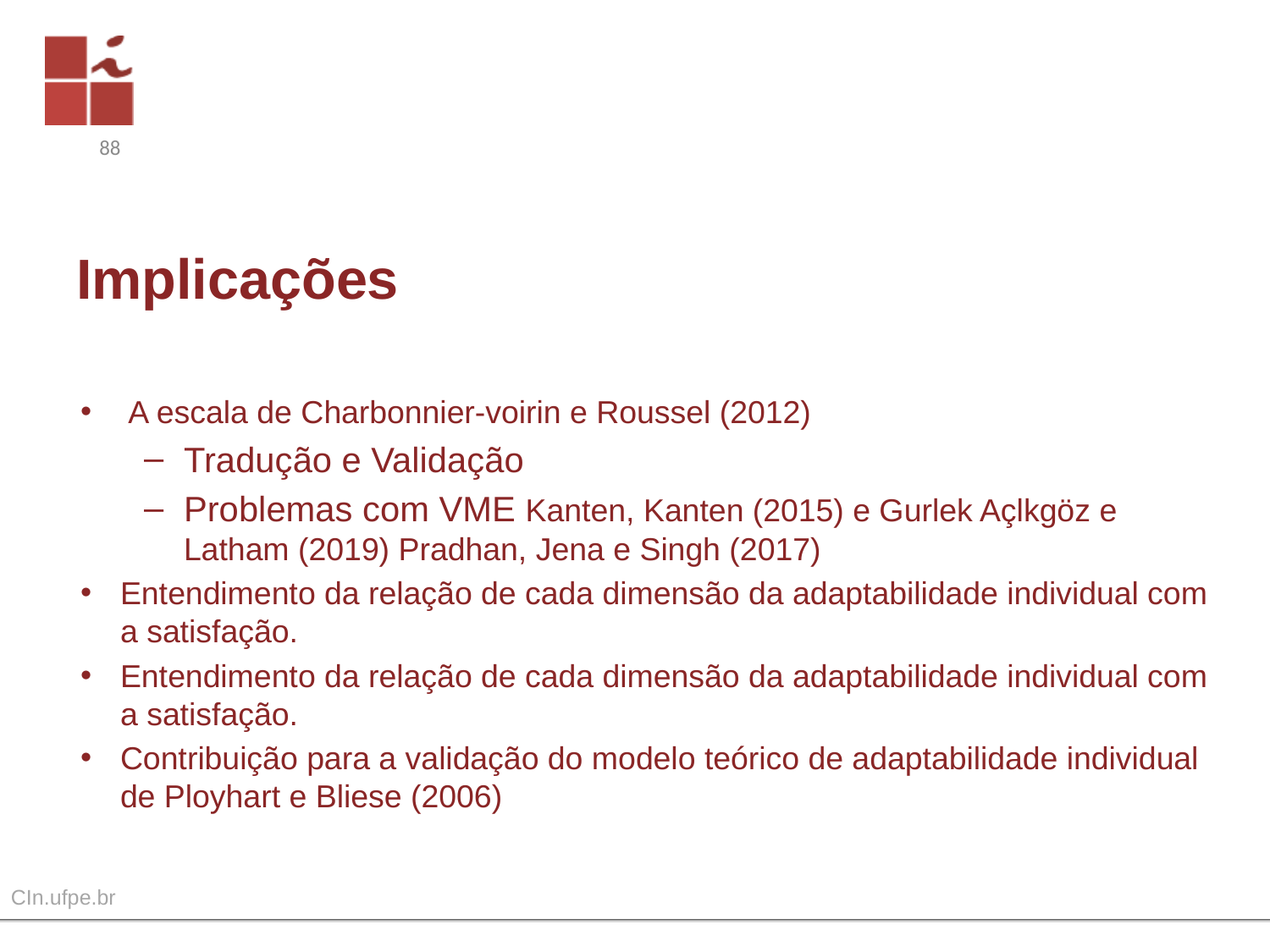

88
# Implicações
A escala de Charbonnier-voirin e Roussel (2012)
Tradução e Validação
Problemas com VME Kanten, Kanten (2015) e Gurlek Açlkgöz e Latham (2019) Pradhan, Jena e Singh (2017)
Entendimento da relação de cada dimensão da adaptabilidade individual com a satisfação.
Entendimento da relação de cada dimensão da adaptabilidade individual com a satisfação.
Contribuição para a validação do modelo teórico de adaptabilidade individual de Ployhart e Bliese (2006)